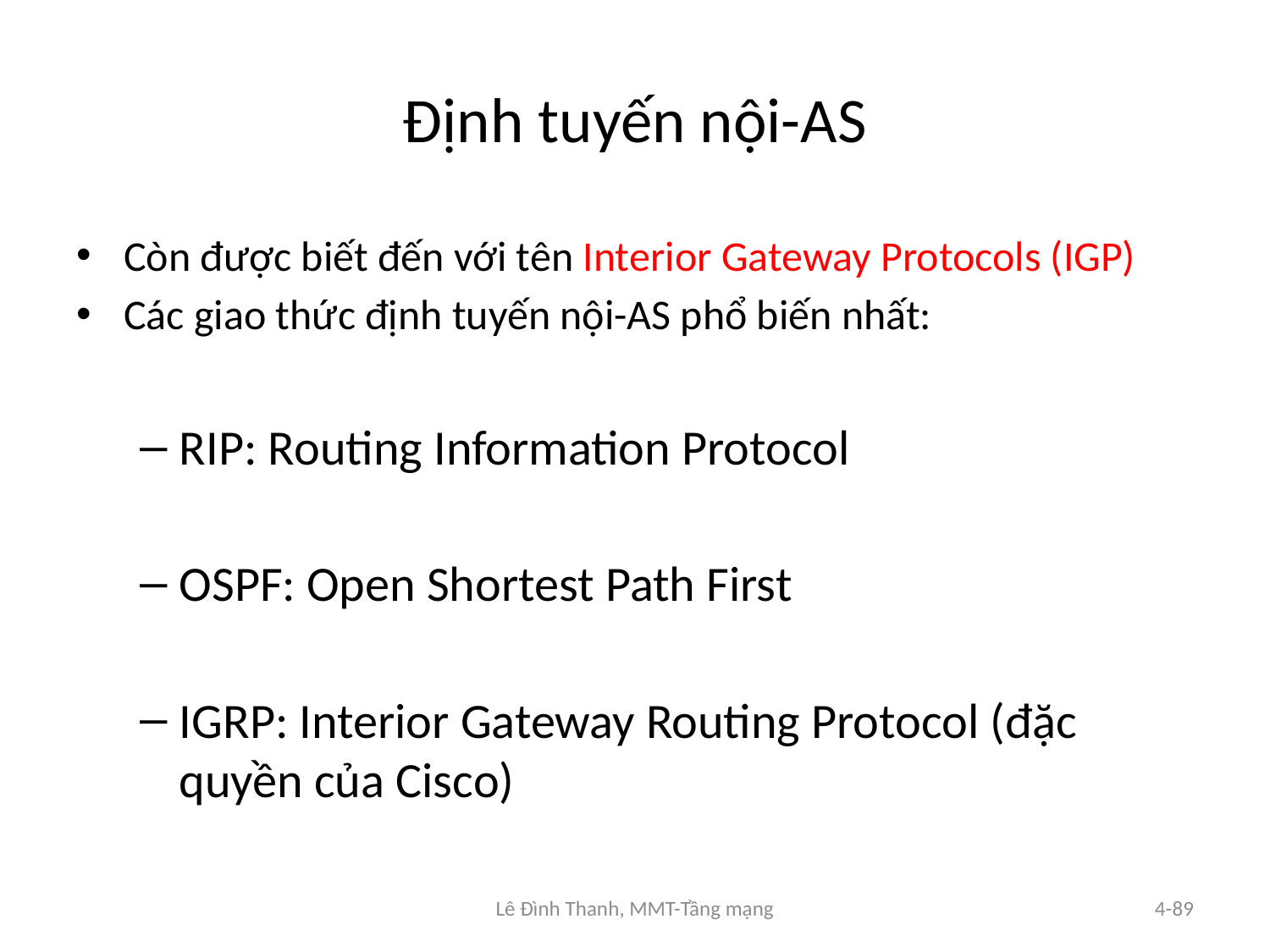

# Định tuyến nội-AS
Còn được biết đến với tên Interior Gateway Protocols (IGP)
Các giao thức định tuyến nội-AS phổ biến nhất:

RIP: Routing Information Protocol

OSPF: Open Shortest Path First

IGRP: Interior Gateway Routing Protocol (đặc quyền của Cisco)
Lê Đình Thanh, MMT-Tầng mạng
4-89